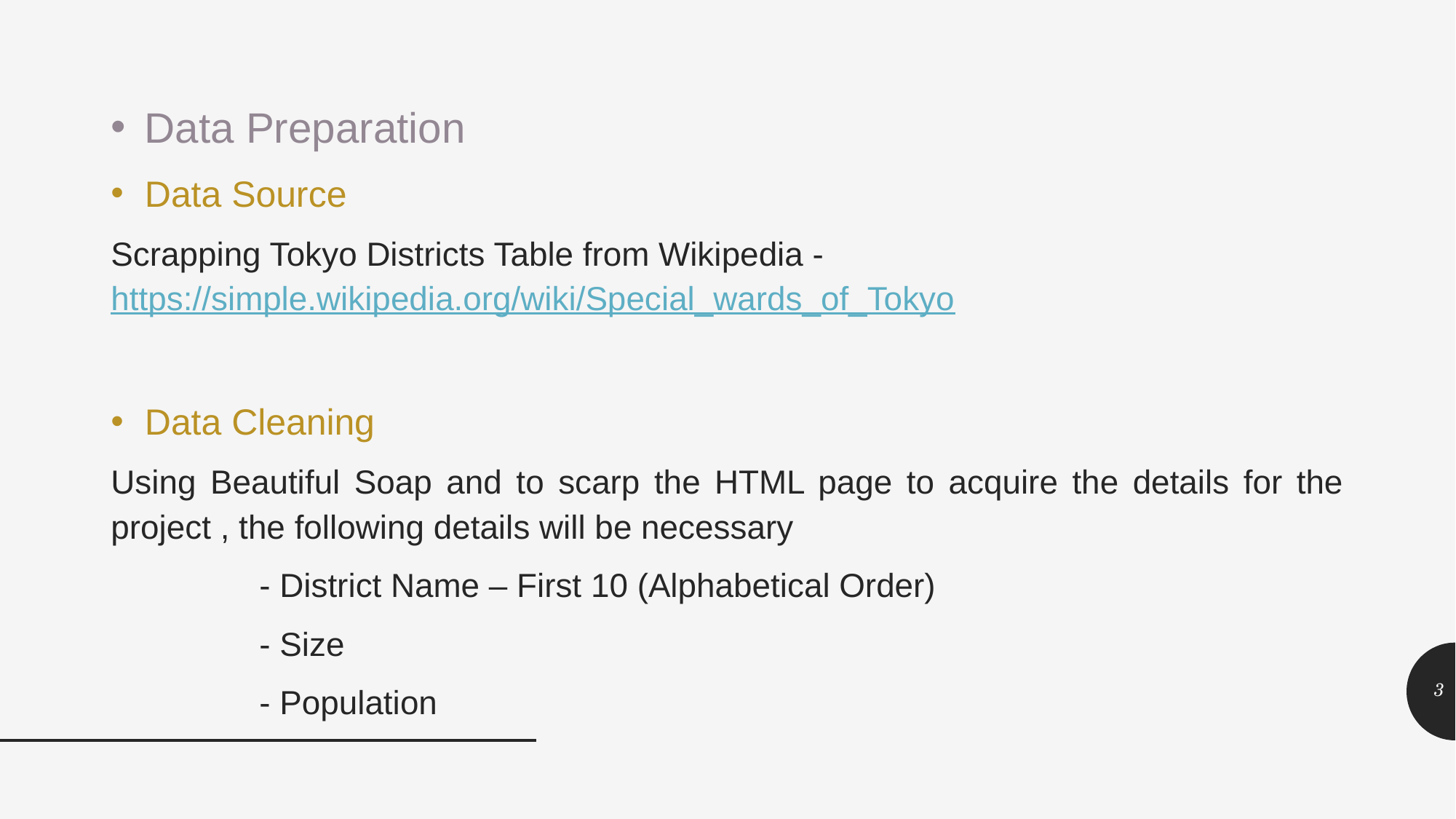

Data Preparation
Data Source
Scrapping Tokyo Districts Table from Wikipedia - https://simple.wikipedia.org/wiki/Special_wards_of_Tokyo

Data Cleaning
Using Beautiful Soap and to scarp the HTML page to acquire the details for the project , the following details will be necessary
                - District Name – First 10 (Alphabetical Order)
                - Size
                - Population
3